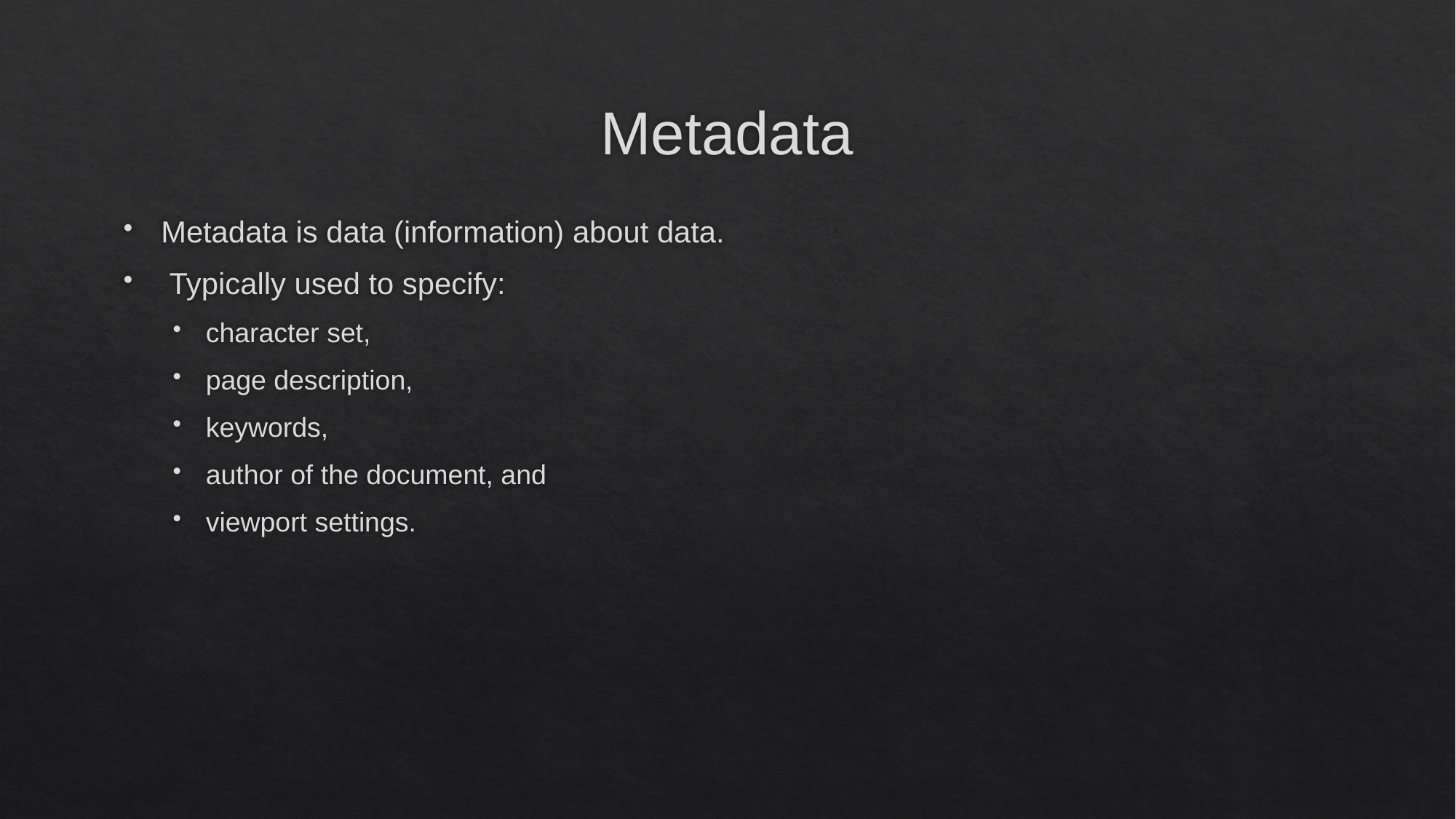

# Metadata
Metadata is data (information) about data.
 Typically used to specify:
character set,
page description,
keywords,
author of the document, and
viewport settings.